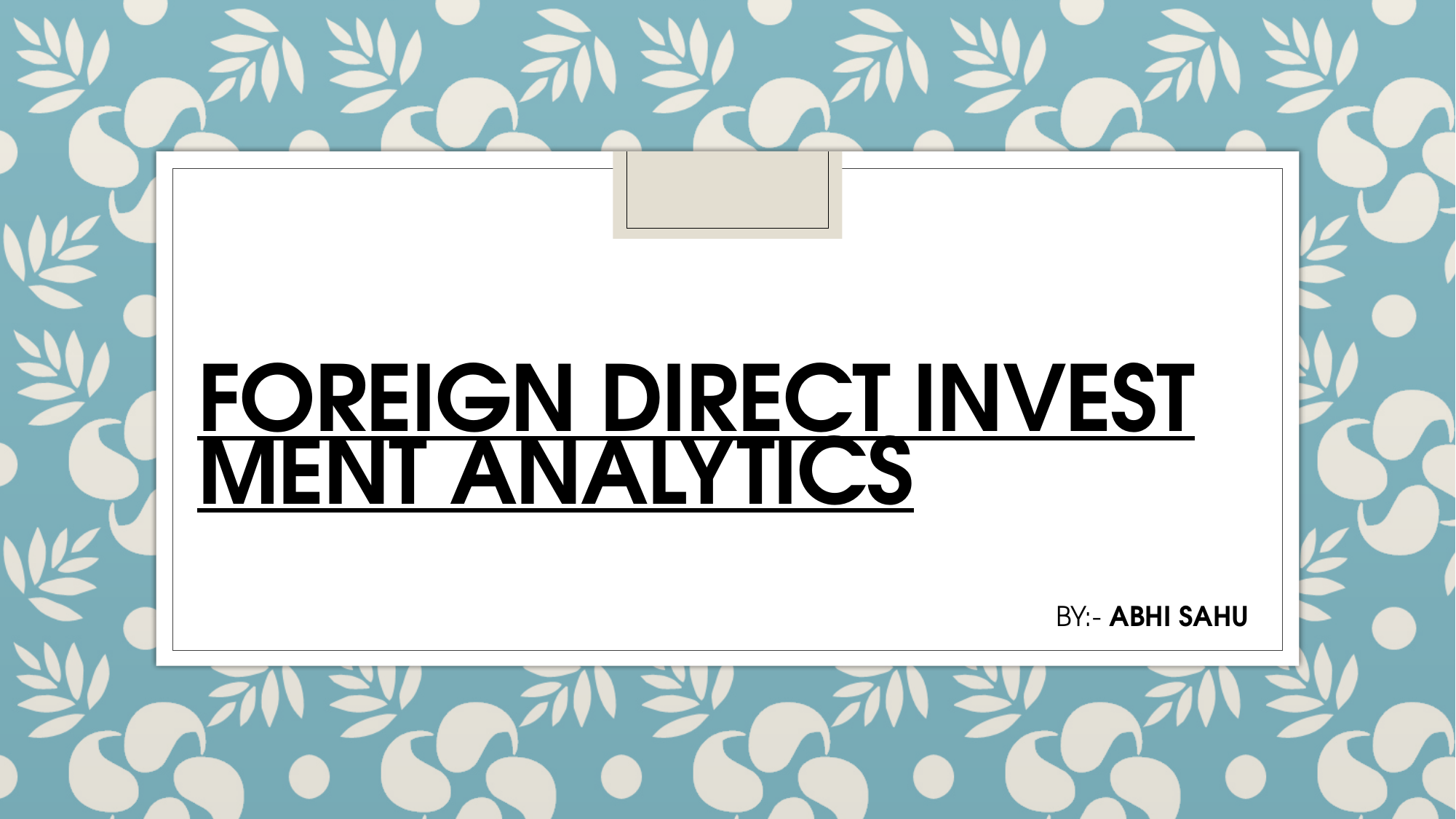

# Foreign Direct Investment Analytics
BY:- ABHI SAHU